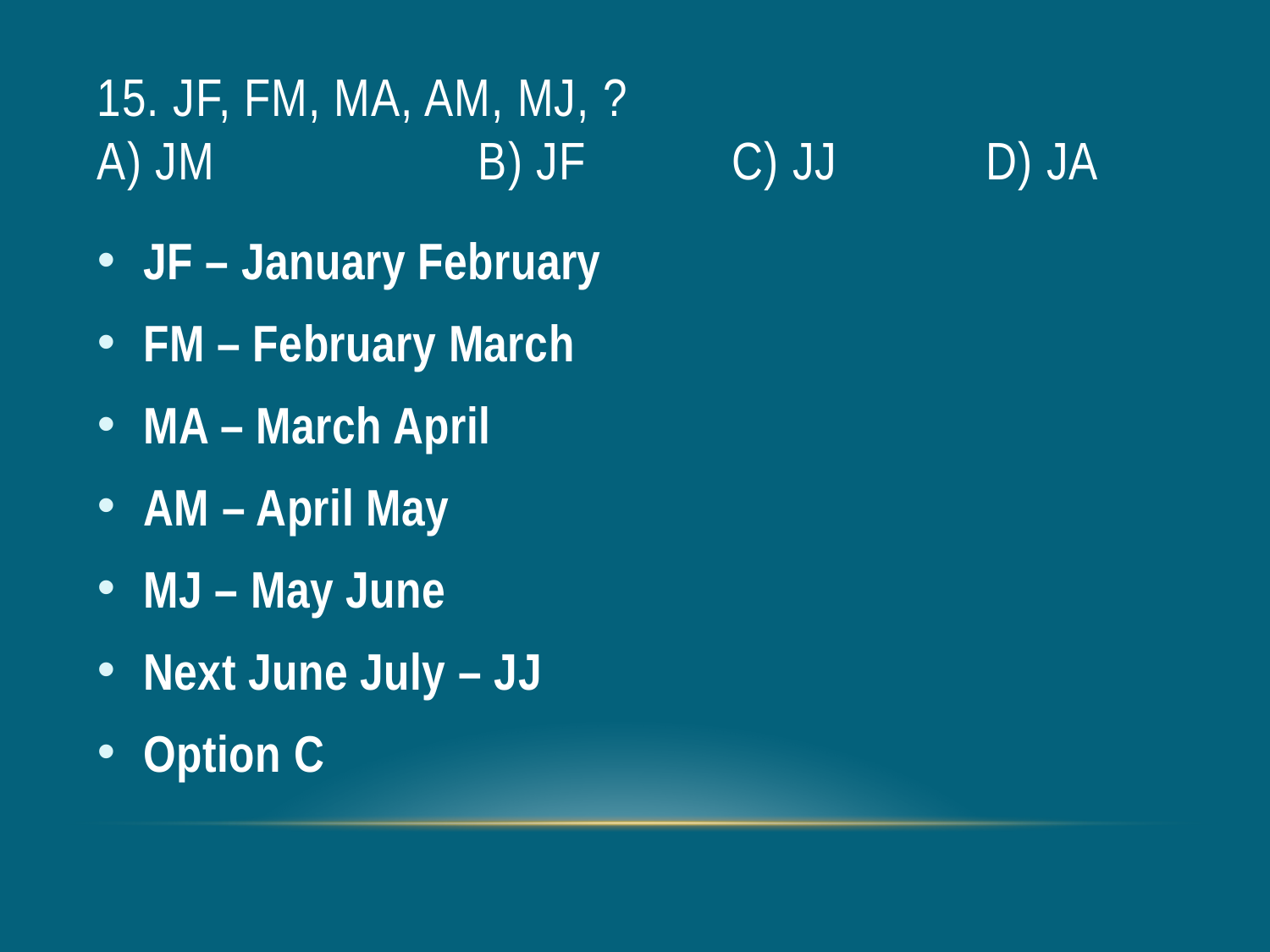

# 15. JF, FM, MA, AM, MJ, ? a) JM 		b) JF		c) JJ 		d) JA
JF – January February
FM – February March
MA – March April
AM – April May
MJ – May June
Next June July – JJ
Option C